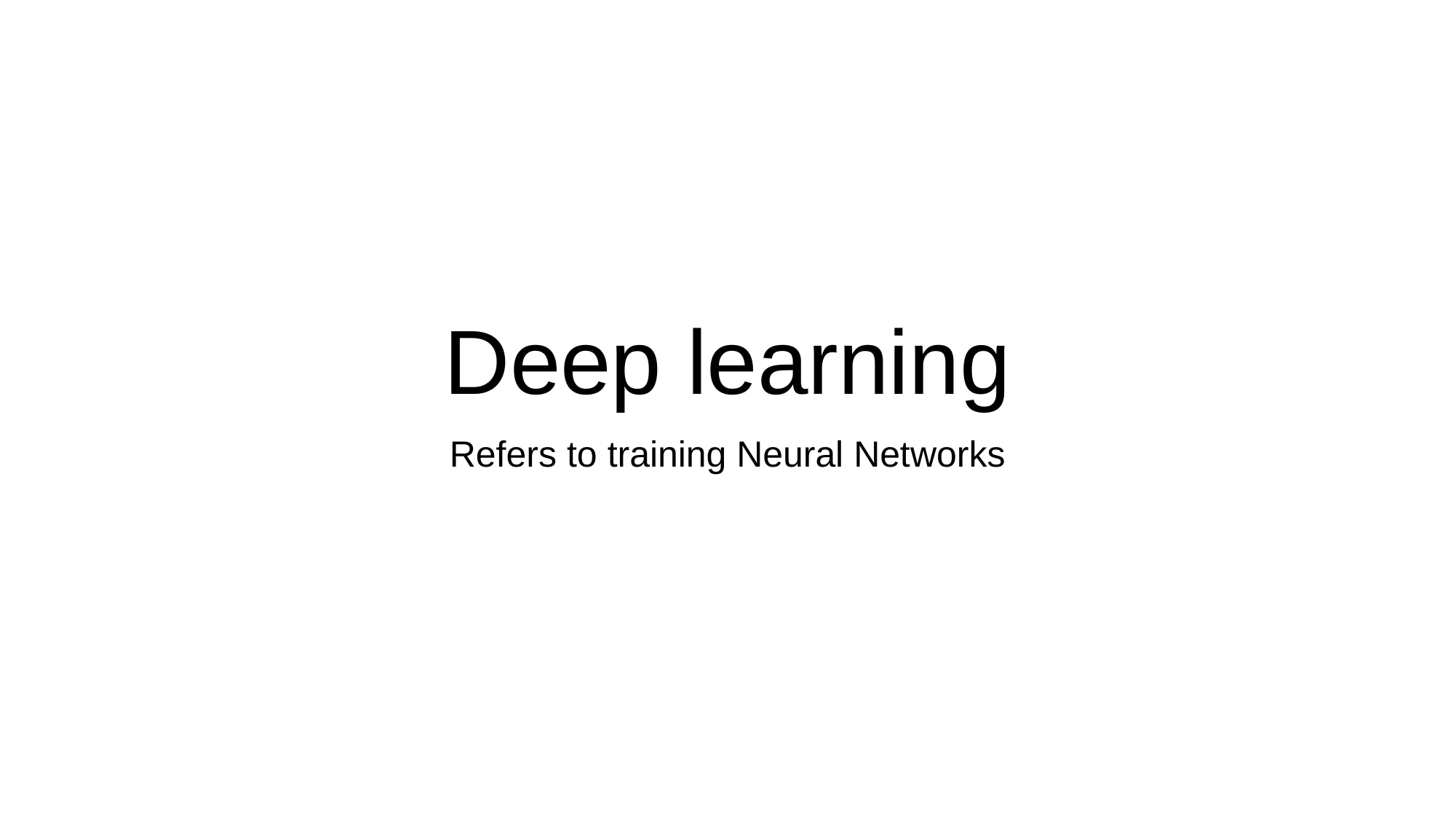

# Deep learning
Refers to training Neural Networks